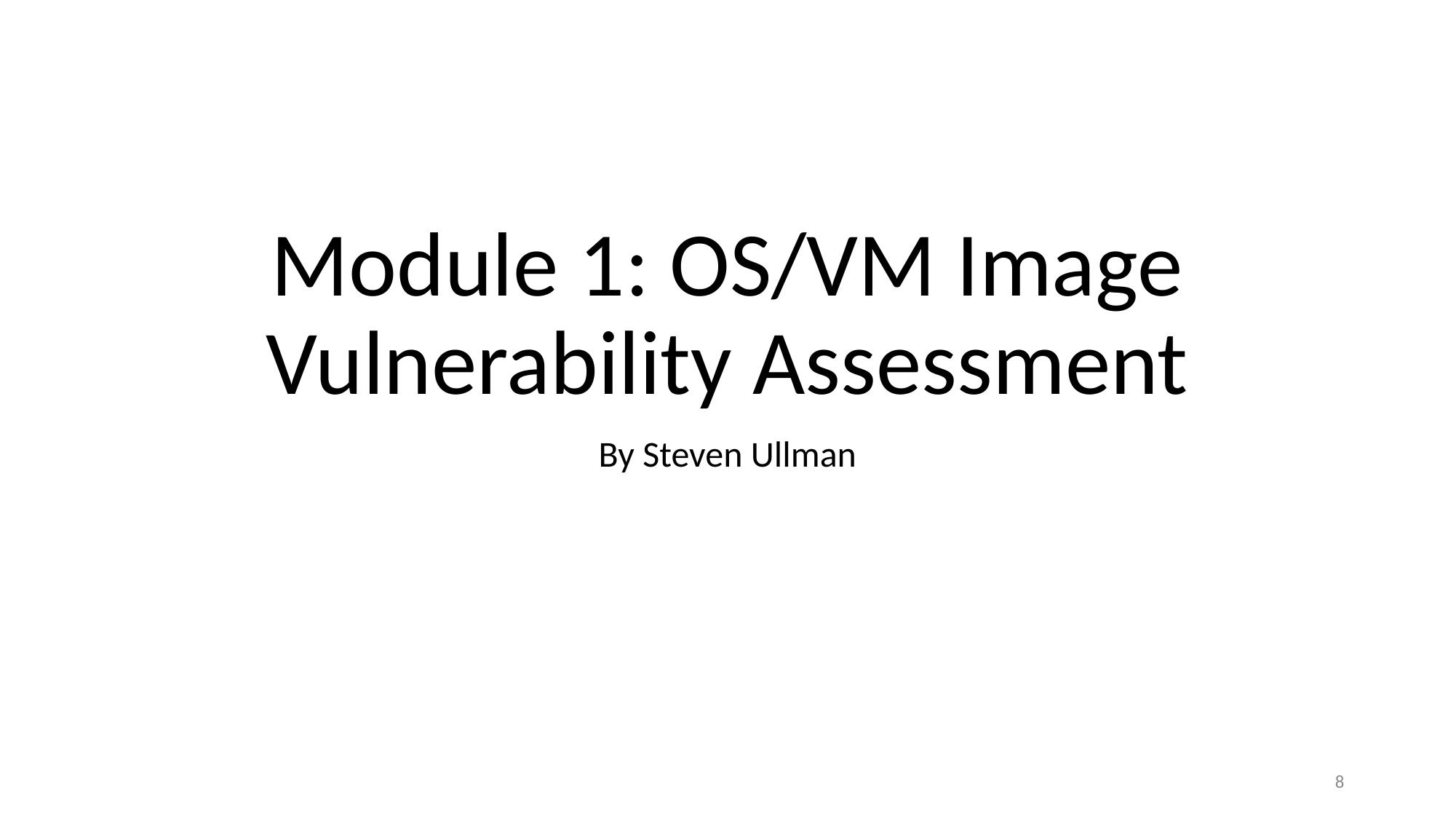

# Module 1: OS/VM Image Vulnerability Assessment
By Steven Ullman
8